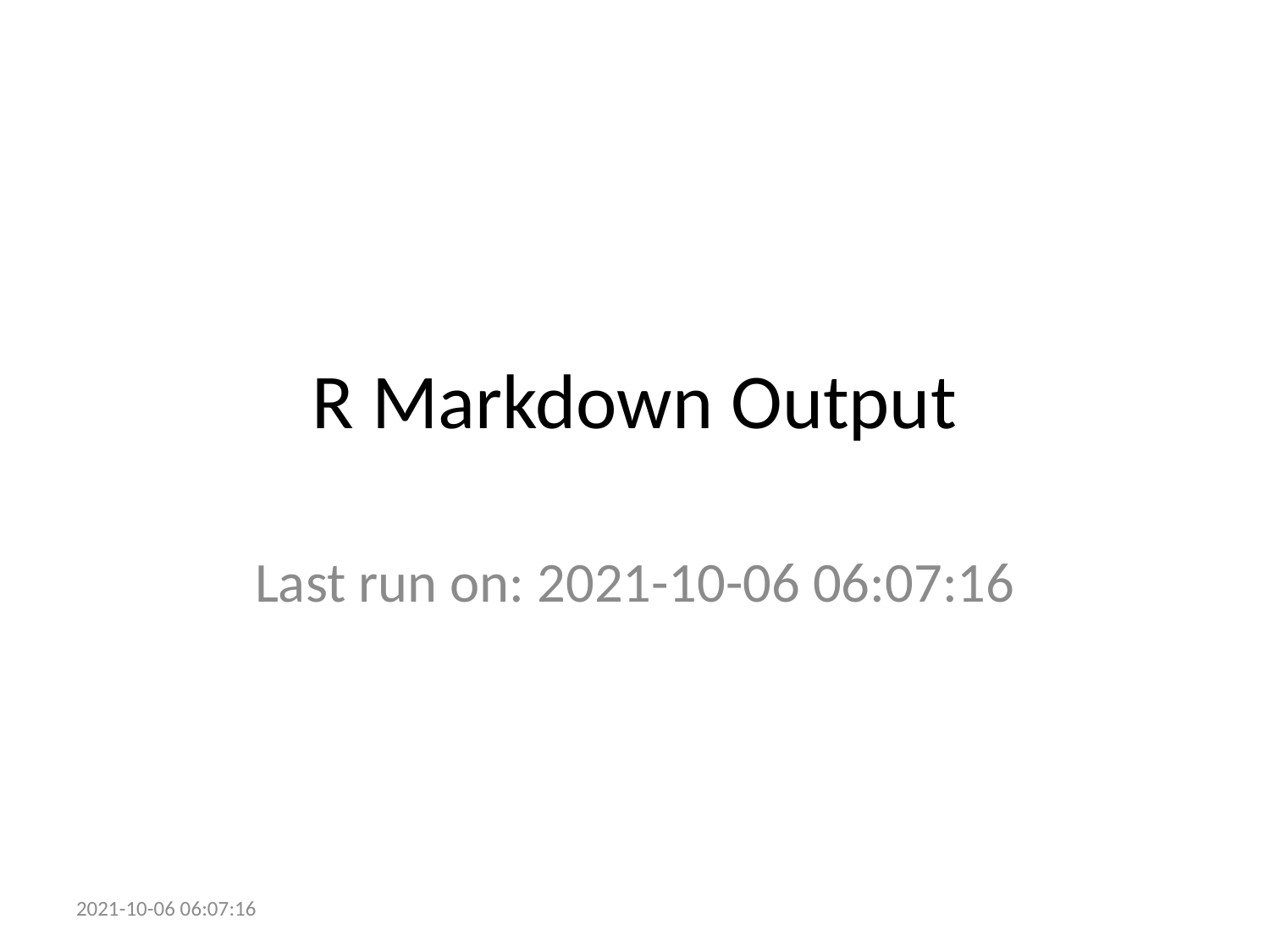

# R Markdown Output
Last run on: 2021-10-06 06:07:16
2021-10-06 06:07:16